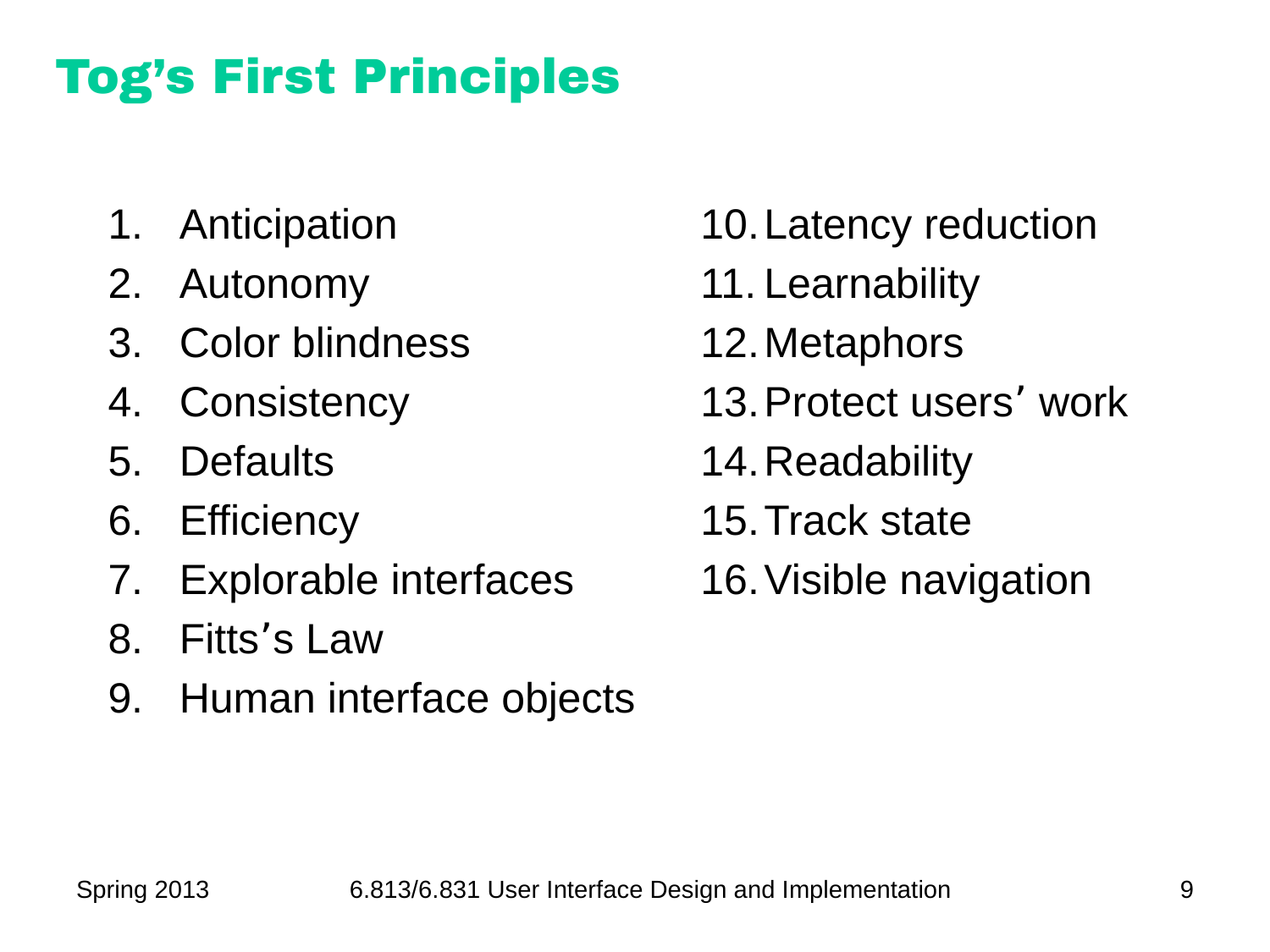

# Tog’s First Principles
Anticipation
Autonomy
Color blindness
Consistency
Defaults
Efficiency
Explorable interfaces
Fitts’s Law
Human interface objects
Latency reduction
Learnability
Metaphors
Protect users’ work
Readability
Track state
Visible navigation
Spring 2013
6.813/6.831 User Interface Design and Implementation
9